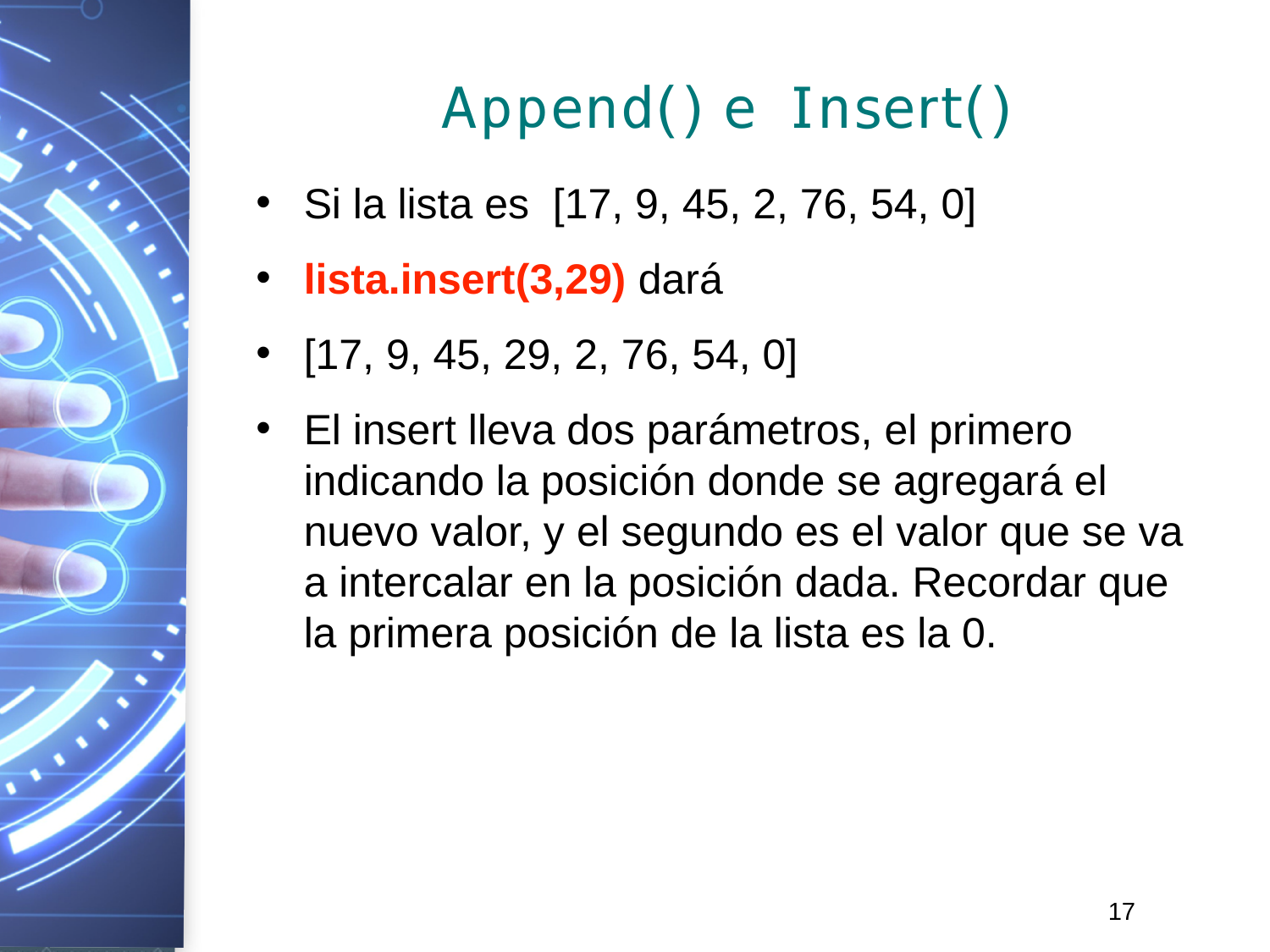

# Append() e  Insert()
Si la lista es  [17, 9, 45, 2, 76, 54, 0]
lista.insert(3,29) dará
[17, 9, 45, 29, 2, 76, 54, 0]
El insert lleva dos parámetros, el primero indicando la posición donde se agregará el nuevo valor, y el segundo es el valor que se va a intercalar en la posición dada. Recordar que la primera posición de la lista es la 0.
17